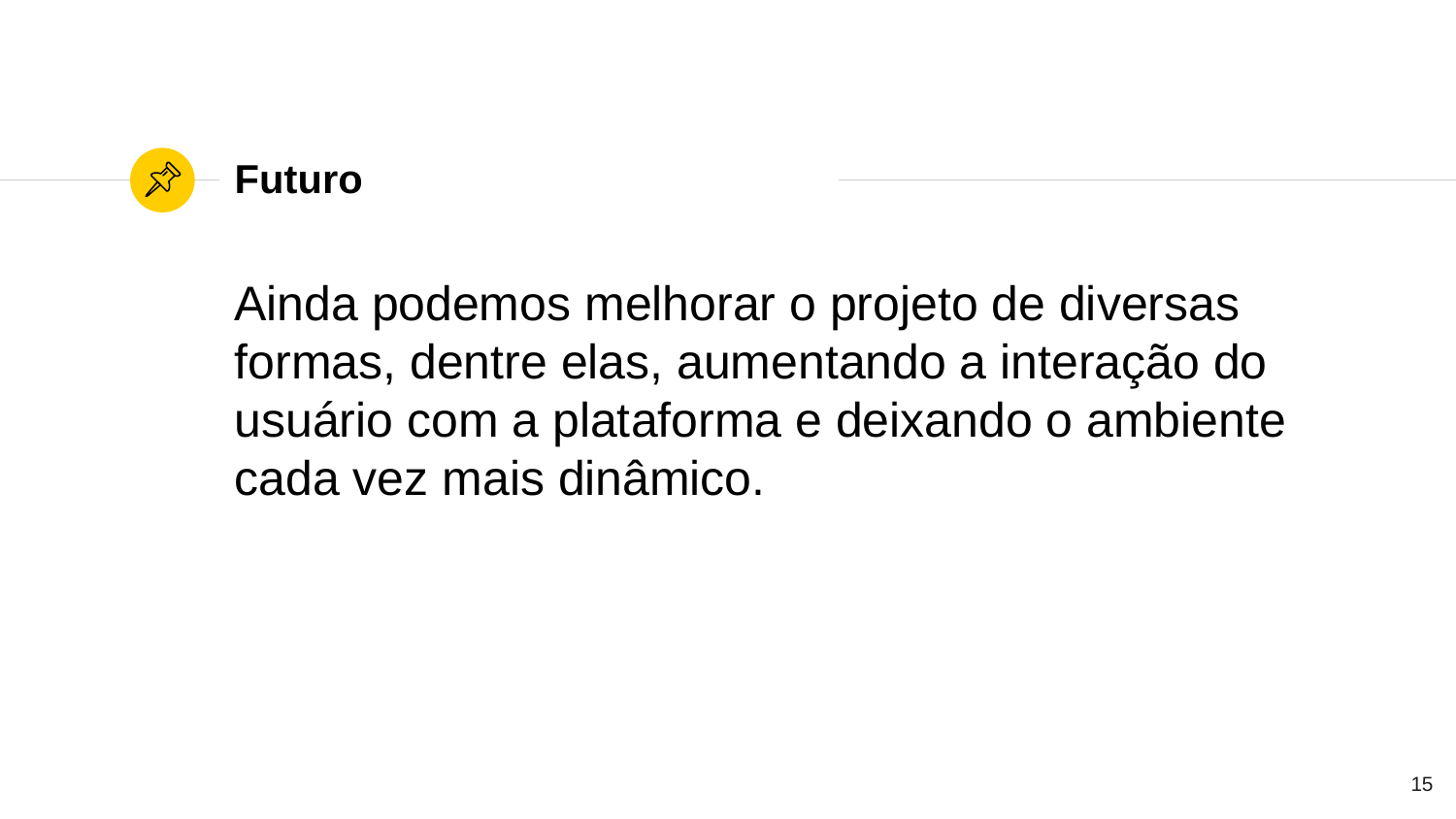

# Futuro

Ainda podemos melhorar o projeto de diversas formas, dentre elas, aumentando a interação do usuário com a plataforma e deixando o ambiente cada vez mais dinâmico.

15